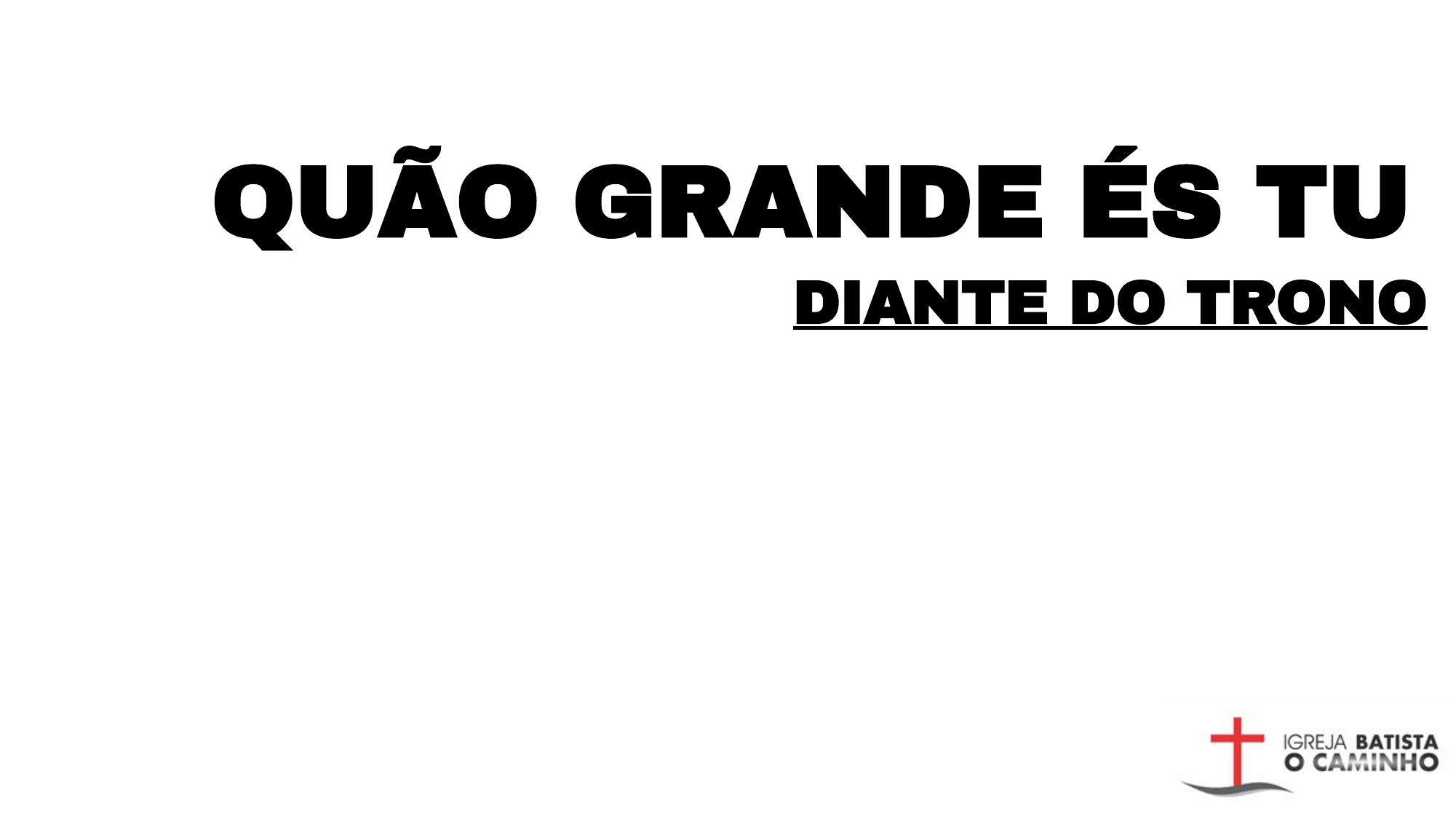

# QUÃO GRANDE ÉS TU DIANTE DO TRONO